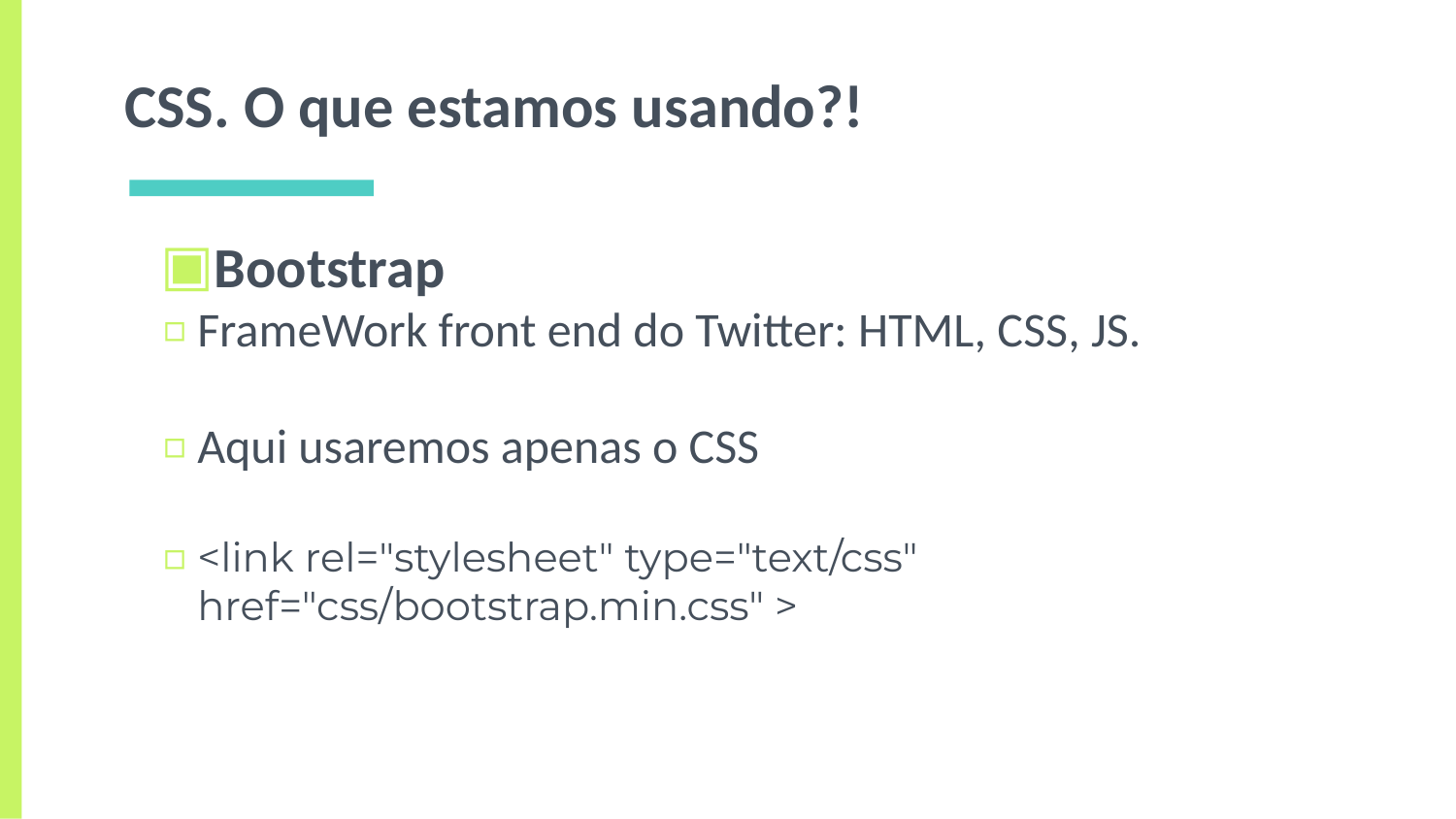

# CSS. O que estamos usando?!
Bootstrap
FrameWork front end do Twitter: HTML, CSS, JS.

Aqui usaremos apenas o CSS

<link rel="stylesheet" type="text/css" href="css/bootstrap.min.css" >